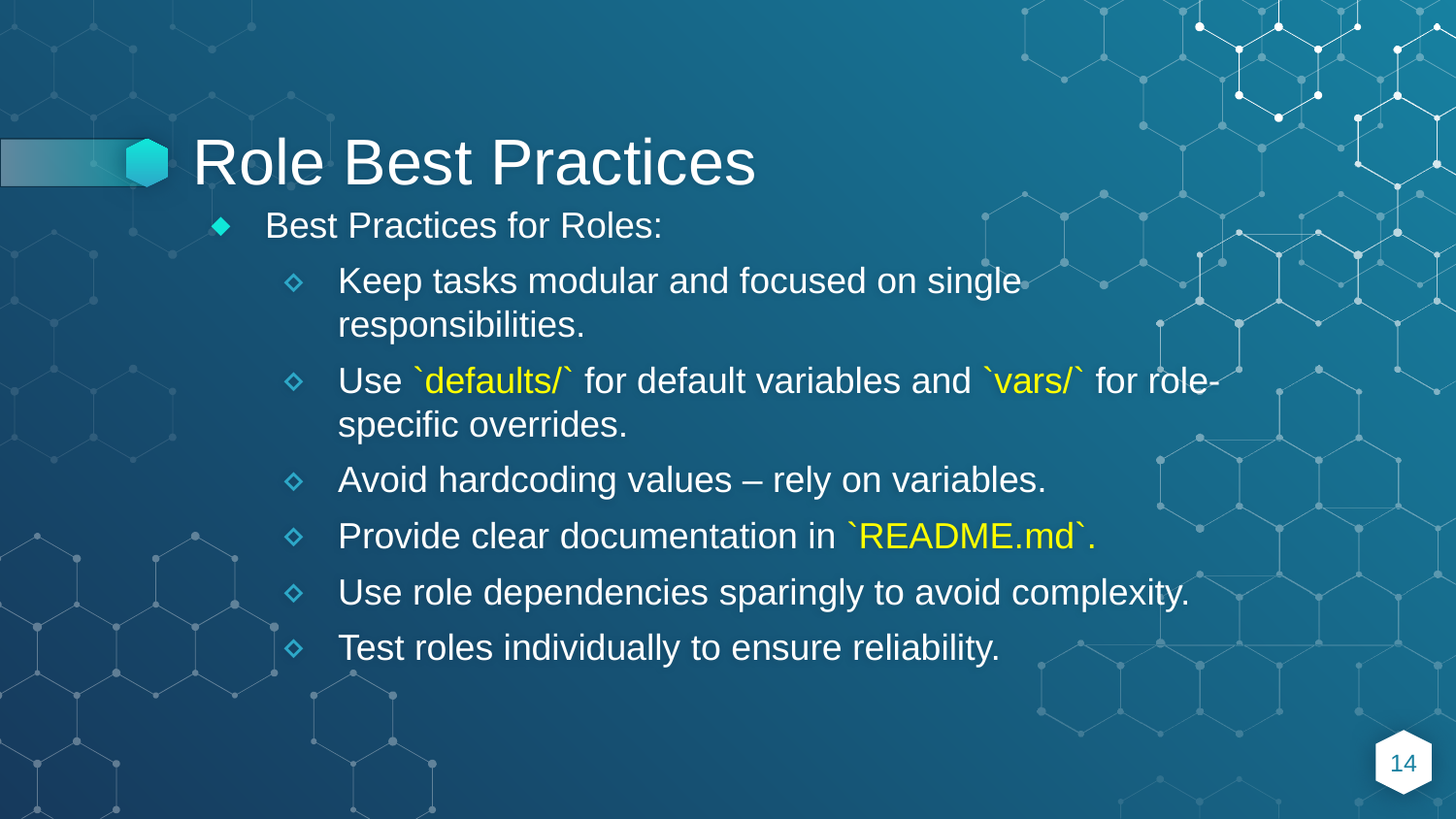

# Role Best Practices
Best Practices for Roles:
Keep tasks modular and focused on single responsibilities.
Use `defaults/` for default variables and `vars/` for role-specific overrides.
Avoid hardcoding values – rely on variables.
Provide clear documentation in `README.md`.
Use role dependencies sparingly to avoid complexity.
Test roles individually to ensure reliability.

14